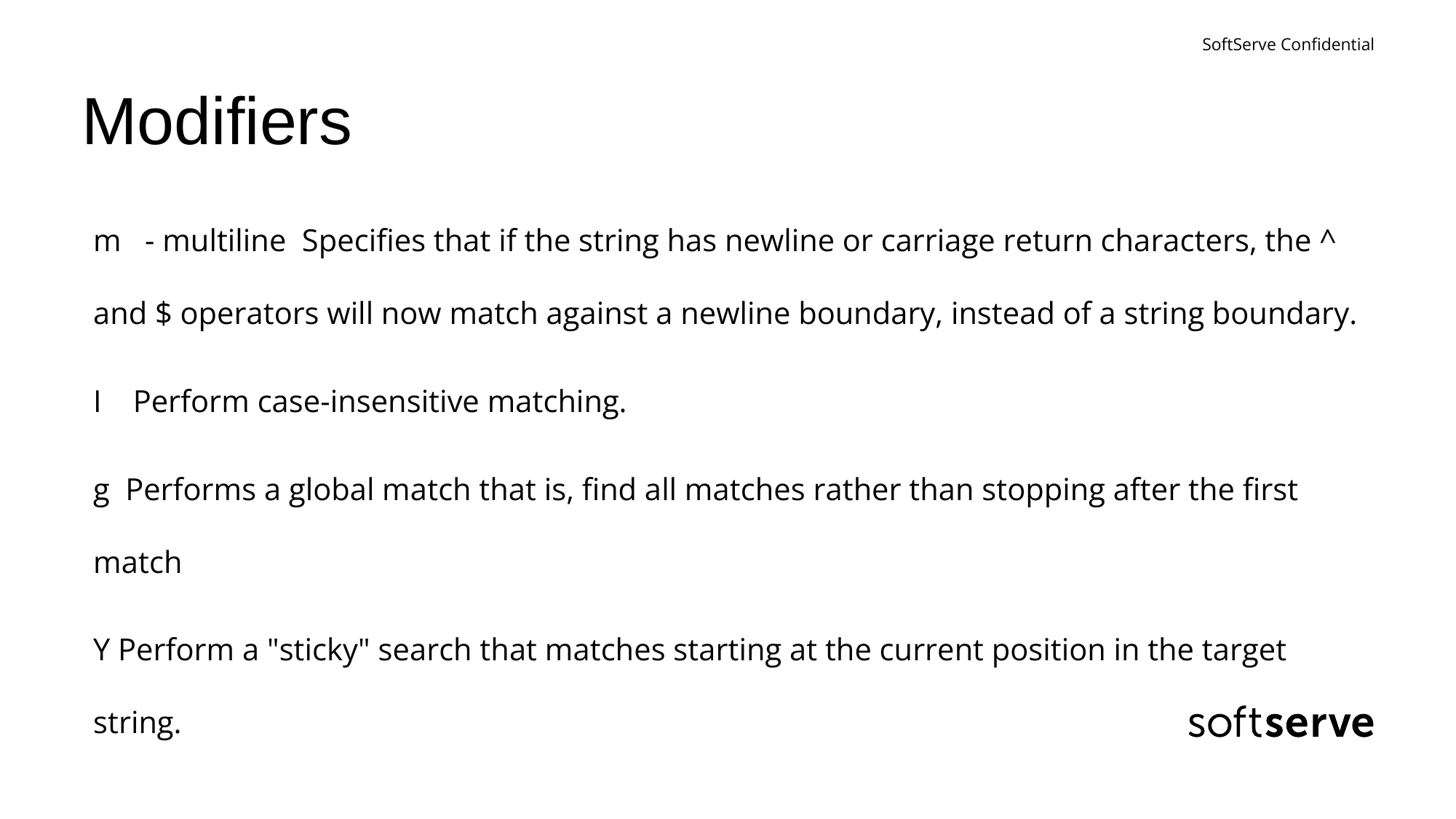

# Modifiers
m   - multiline  Specifies that if the string has newline or carriage return characters, the ^ and $ operators will now match against a newline boundary, instead of a string boundary.
I    Perform case-insensitive matching.
g  Performs a global match that is, find all matches rather than stopping after the first match
Y Perform a "sticky" search that matches starting at the current position in the target string.